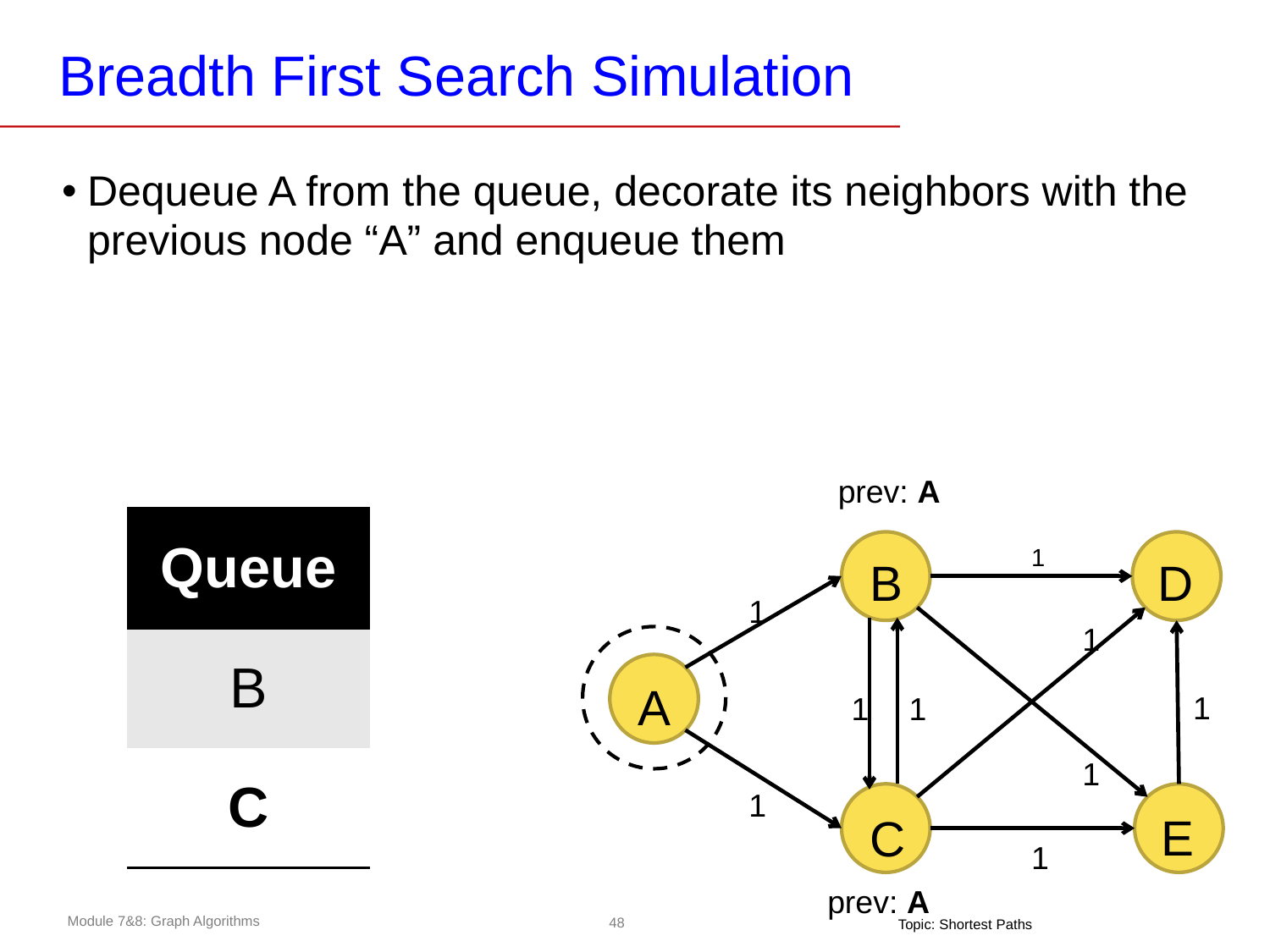

# Breadth First Search Simulation
Dequeue A from the queue, decorate its neighbors with the previous node “A” and enqueue them

prev: A
| Queue |
| --- |
| B |
| C |

B

D
1
1
1
1
1
1
1

A
1

C

E
1

prev: A
Topic: Shortest Paths